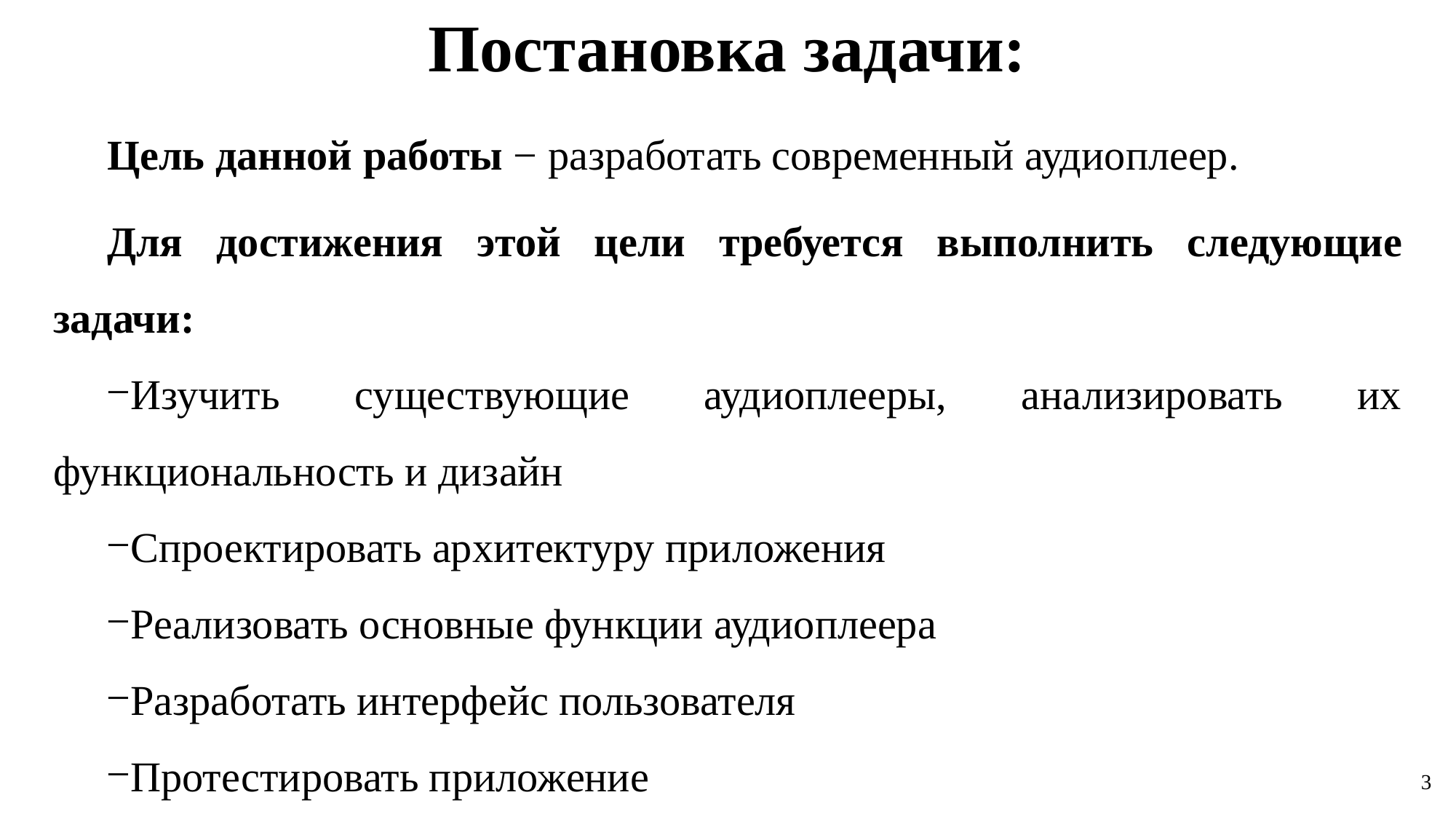

Постановка задачи:
Цель данной работы − разработать современный аудиоплеер.
Для достижения этой цели требуется выполнить следующие задачи:
Изучить существующие аудиоплееры, анализировать их функциональность и дизайн
Спроектировать архитектуру приложения
Реализовать основные функции аудиоплеера
Разработать интерфейс пользователя
Протестировать приложение
3